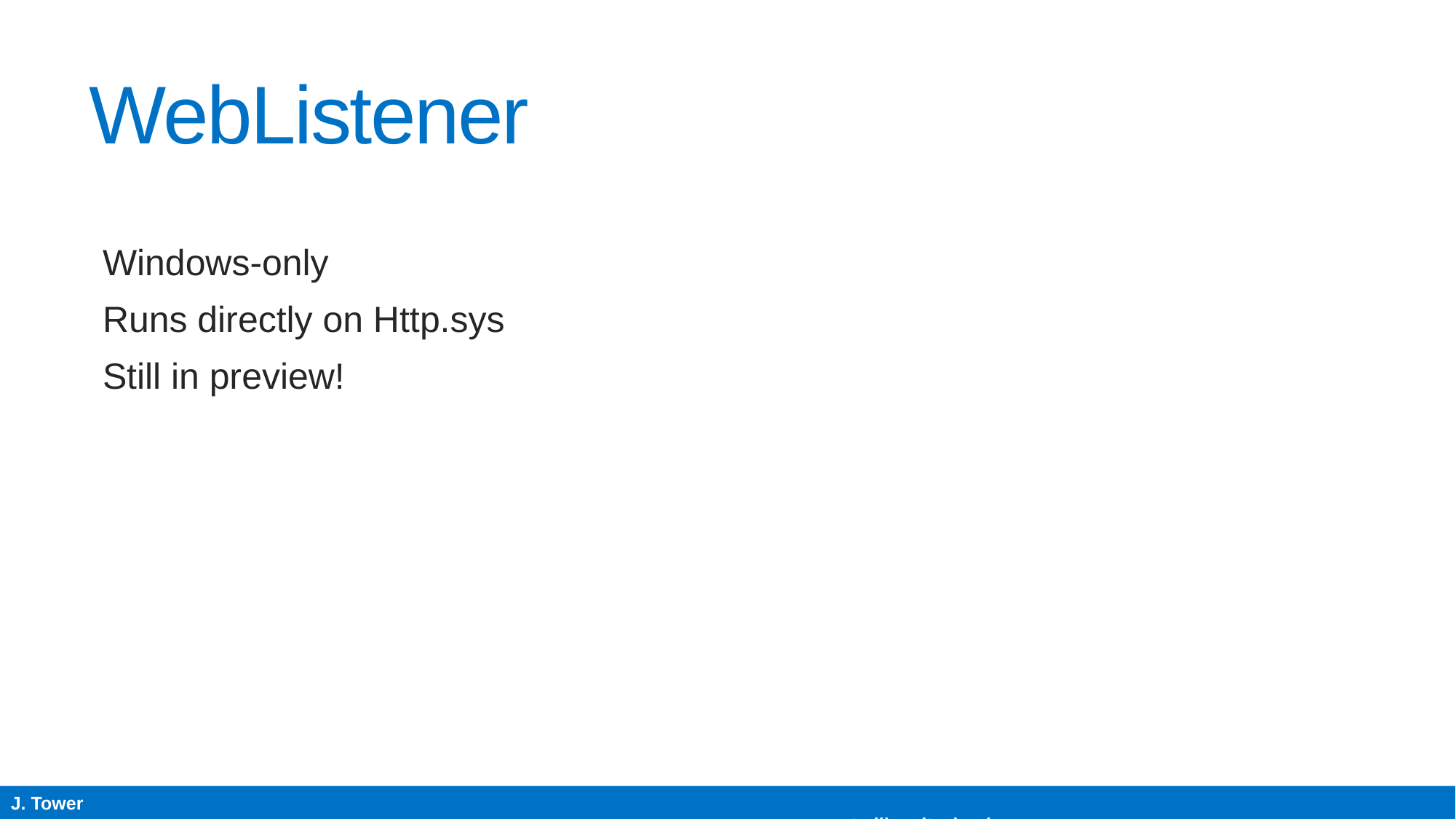

# WebListener
Windows-only
Runs directly on Http.sys
Still in preview!